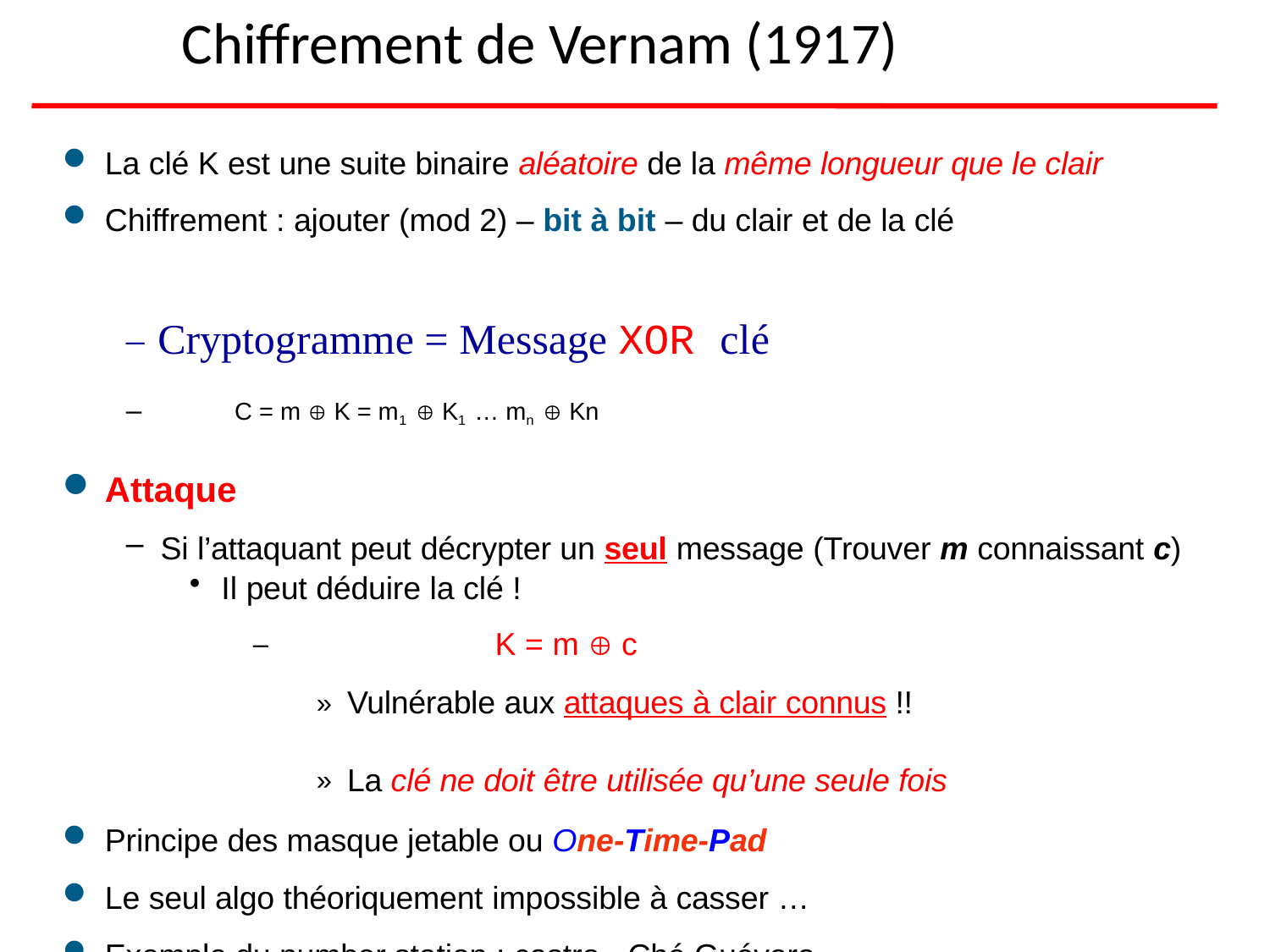

# Chiffrement de Vernam (1917)

La clé K est une suite binaire aléatoire de la même longueur que le clair
Chiffrement : ajouter (mod 2) – bit à bit – du clair et de la clé

– Cryptogramme = Message XOR clé
–	C = m ⊕ K = m1 ⊕ K1 … mn ⊕ Kn

Attaque
Si l’attaquant peut décrypter un seul message (Trouver m connaissant c)
Il peut déduire la clé !
–	K = m ⊕ c
» Vulnérable aux attaques à clair connus !!
» La clé ne doit être utilisée qu’une seule fois
Principe des masque jetable ou One-Time-Pad
Le seul algo théoriquement impossible à casser …
Exemple du number station : castro - Ché Guévara